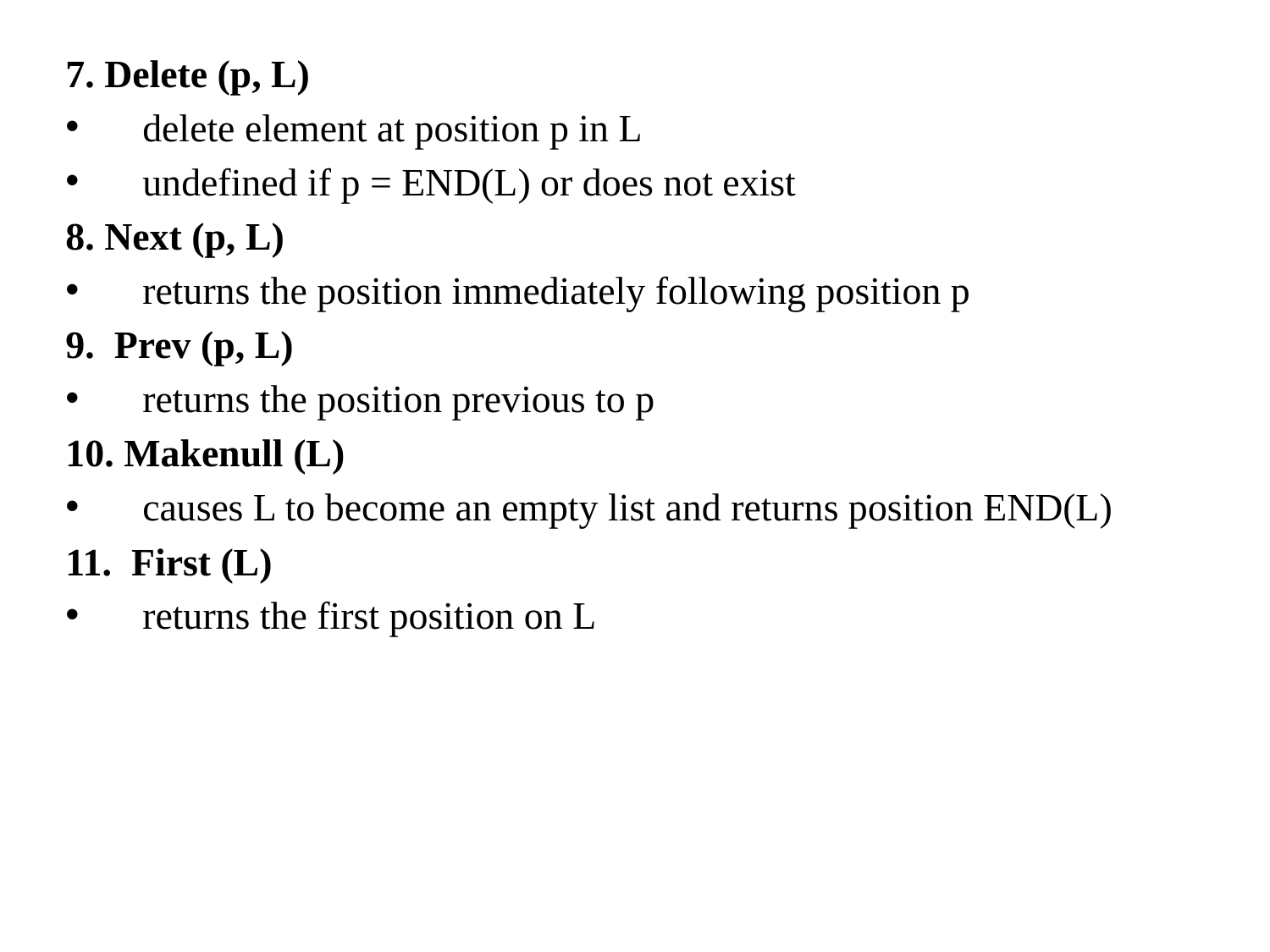

7. Delete (p, L)
   delete element at position p in L
   undefined if p = END(L) or does not exist
8. Next (p, L)
   returns the position immediately following position p
9.  Prev (p, L)
   returns the position previous to p
10. Makenull (L)
   causes L to become an empty list and returns position END(L)
11.  First (L)
   returns the first position on L